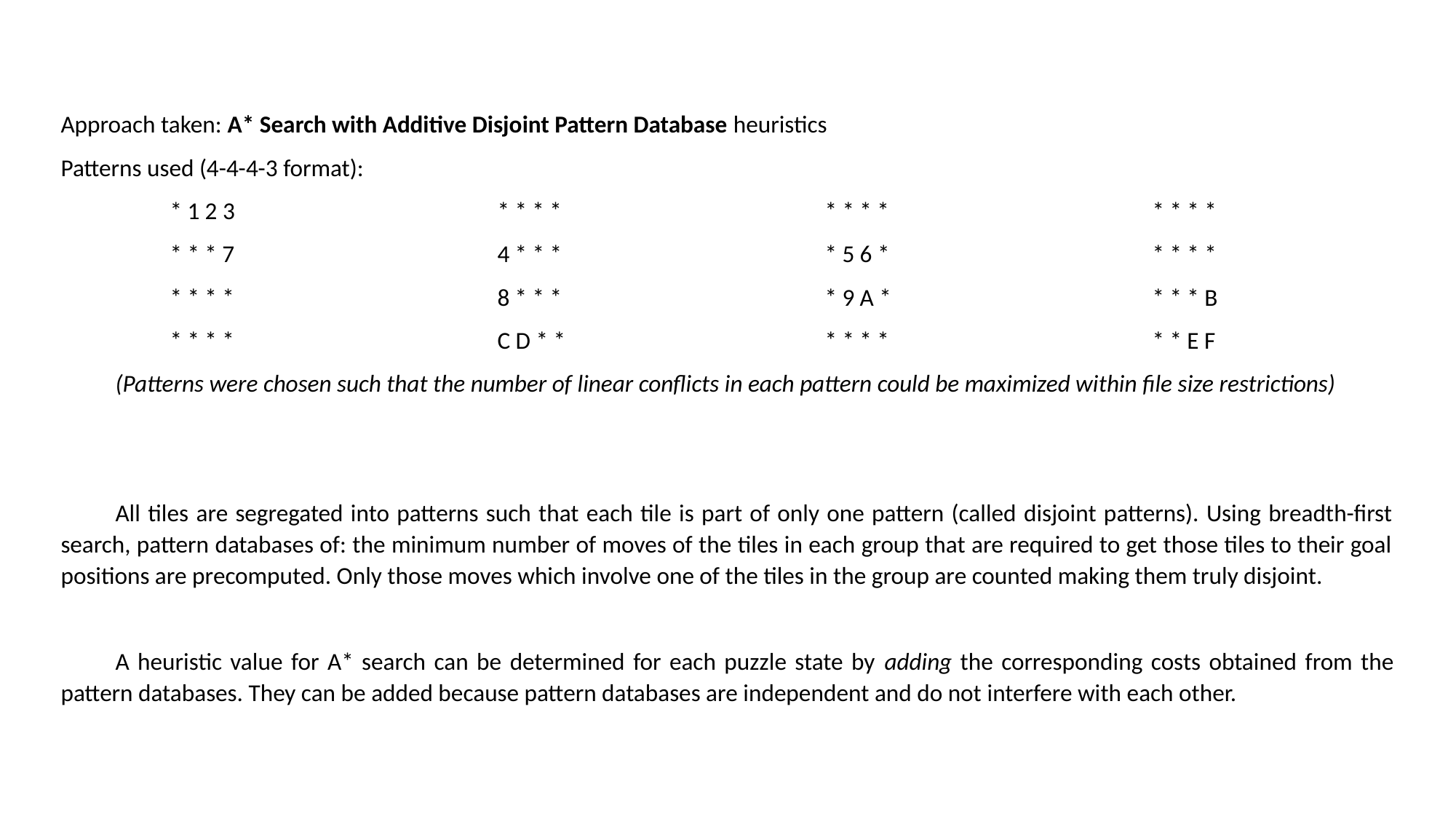

Approach taken: A* Search with Additive Disjoint Pattern Database heuristics
Patterns used (4-4-4-3 format):
	* 1 2 3			* * * *			* * * *			* * * *
	* * * 7			4 * * *			* 5 6 *			* * * *
	* * * *			8 * * *			* 9 A *			* * * B
	* * * *			C D * *			* * * *			* * E F
(Patterns were chosen such that the number of linear conflicts in each pattern could be maximized within file size restrictions)

All tiles are segregated into patterns such that each tile is part of only one pattern (called disjoint patterns). Using breadth-first search, pattern databases of: the minimum number of moves of the tiles in each group that are required to get those tiles to their goal positions are precomputed. Only those moves which involve one of the tiles in the group are counted making them truly disjoint.

A heuristic value for A* search can be determined for each puzzle state by adding the corresponding costs obtained from the pattern databases. They can be added because pattern databases are independent and do not interfere with each other.